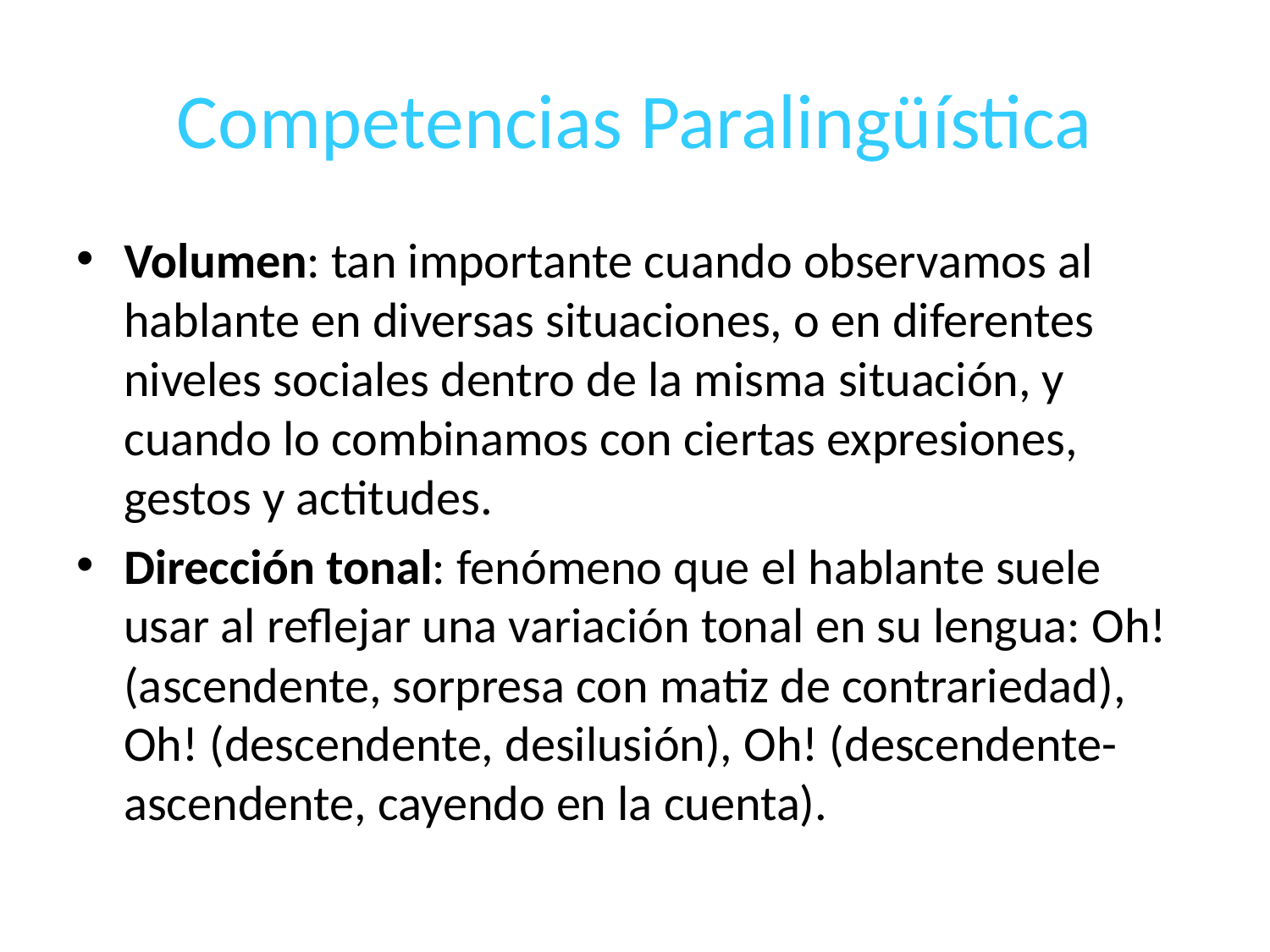

# Competencias Paralingüística
Volumen: tan importante cuando observamos al hablante en diversas situaciones, o en diferentes niveles sociales dentro de la misma situación, y cuando lo combinamos con ciertas expresiones, gestos y actitudes.
Dirección tonal: fenómeno que el hablante suele usar al reflejar una variación tonal en su lengua: Oh! (ascendente, sorpresa con matiz de contrariedad), Oh! (descendente, desilusión), Oh! (descendente-ascendente, cayendo en la cuenta).